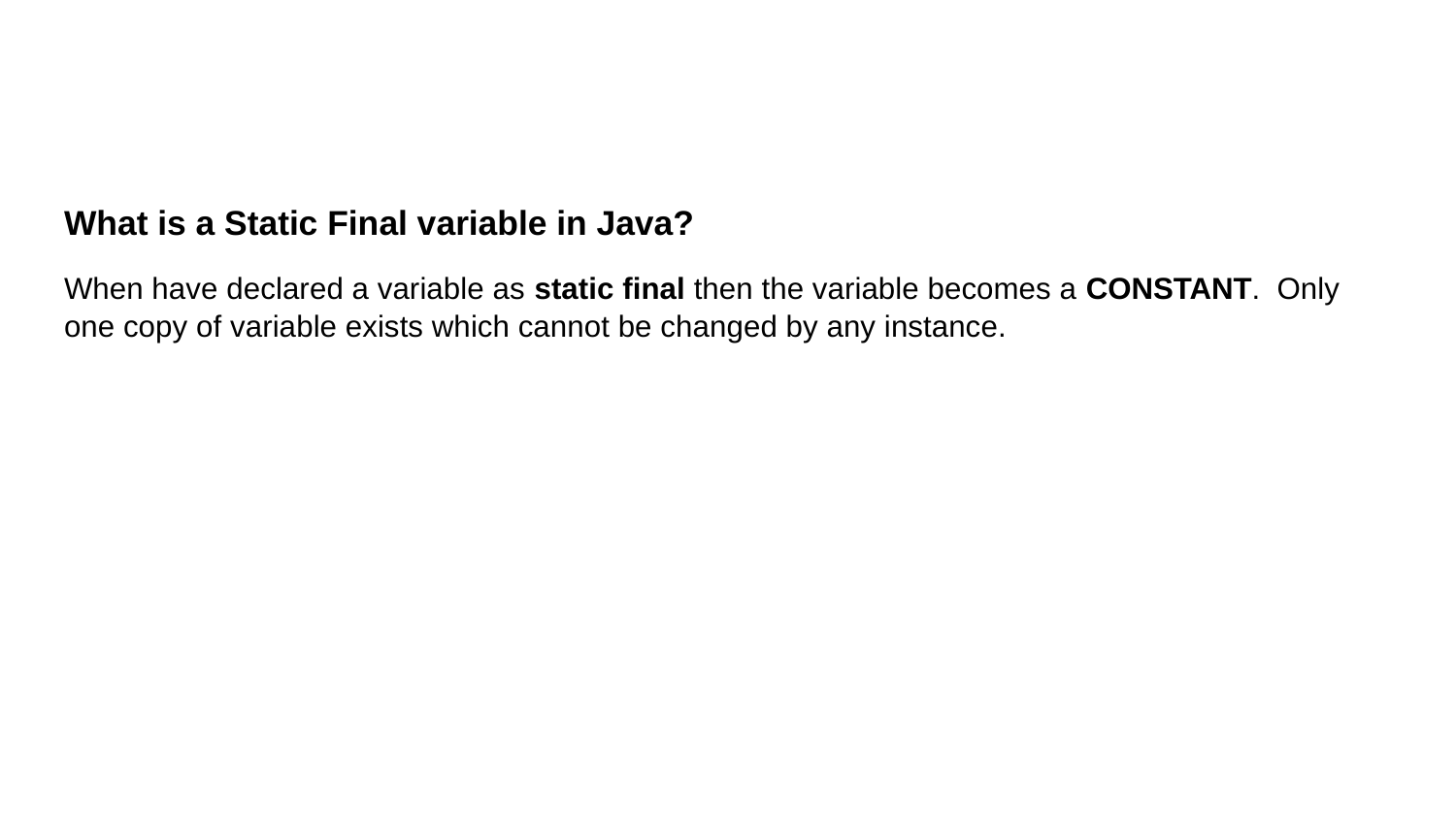

#
What is a Static Final variable in Java?
When have declared a variable as static final then the variable becomes a CONSTANT.  Only one copy of variable exists which cannot be changed by any instance.